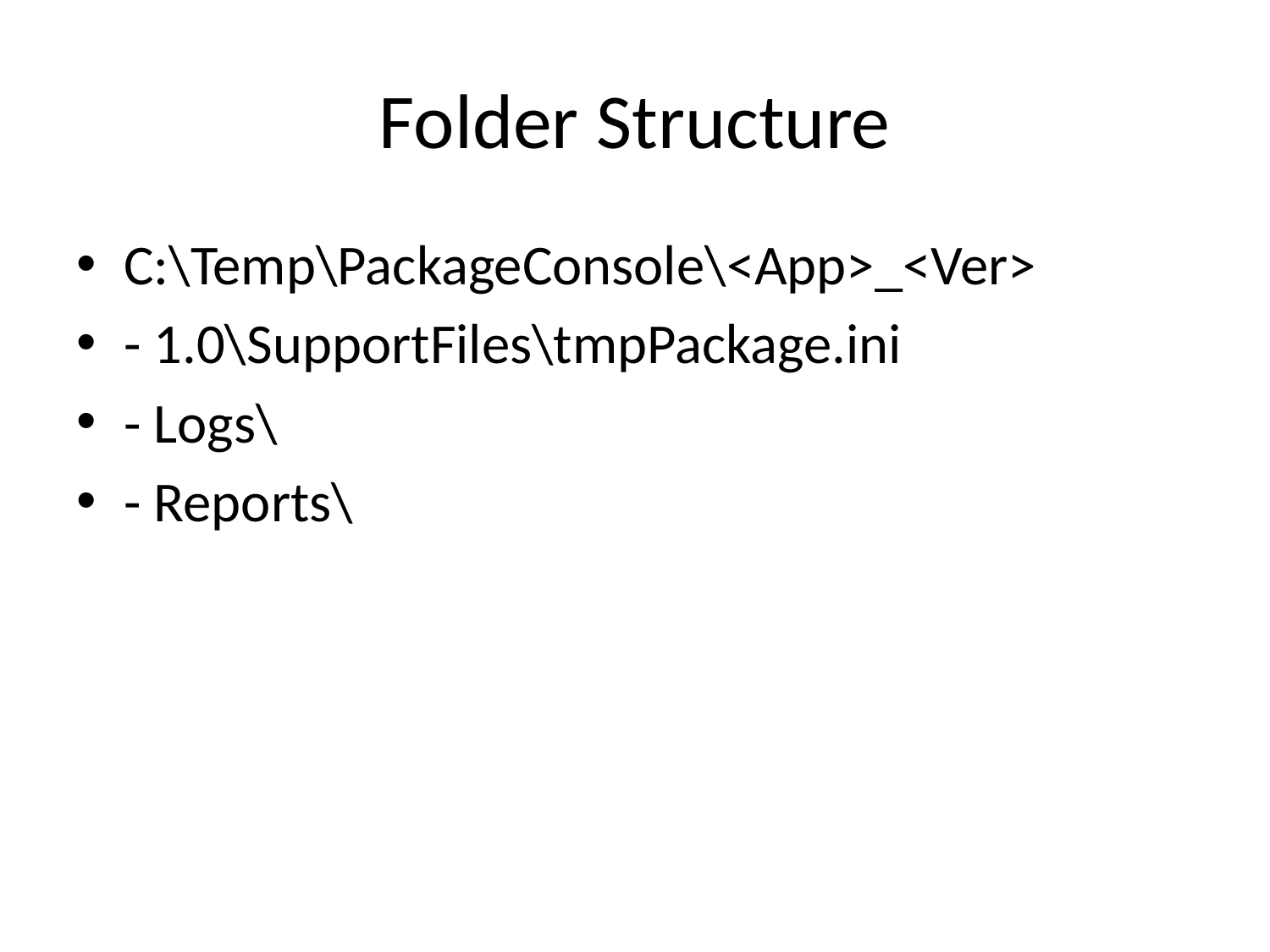

# Folder Structure
C:\Temp\PackageConsole\<App>_<Ver>
- 1.0\SupportFiles\tmpPackage.ini
- Logs\
- Reports\